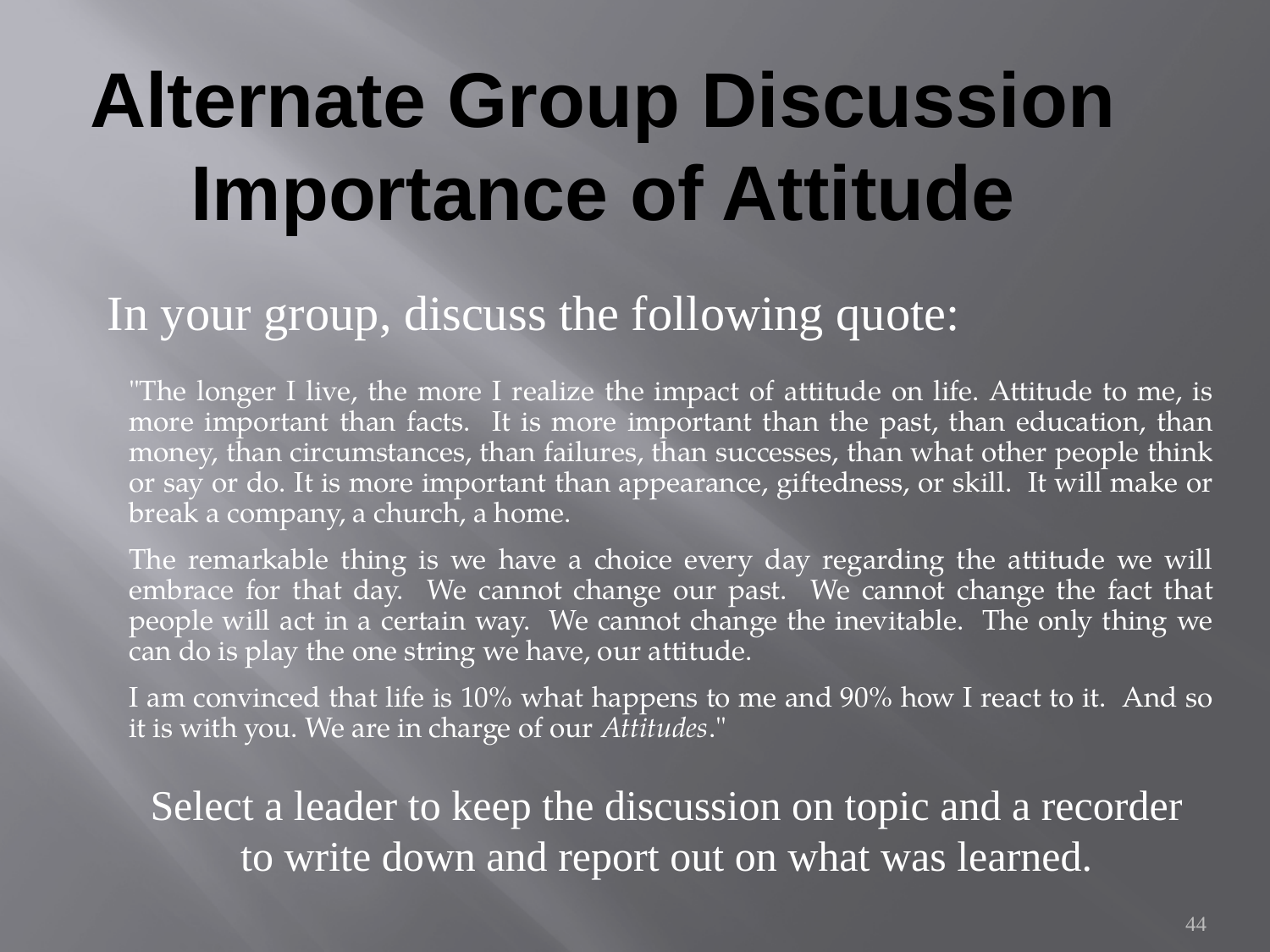

# Alternate Group Discussion Importance of Attitude
In your group, discuss the following quote:
"The longer I live, the more I realize the impact of attitude on life. Attitude to me, is more important than facts.  It is more important than the past, than education, than money, than circumstances, than failures, than successes, than what other people think or say or do. It is more important than appearance, giftedness, or skill.  It will make or break a company, a church, a home.
The remarkable thing is we have a choice every day regarding the attitude we will embrace for that day.  We cannot change our past.  We cannot change the fact that people will act in a certain way.  We cannot change the inevitable.  The only thing we can do is play the one string we have, our attitude.
I am convinced that life is 10% what happens to me and 90% how I react to it.  And so it is with you. We are in charge of our Attitudes."

Select a leader to keep the discussion on topic and a recorder to write down and report out on what was learned.
44